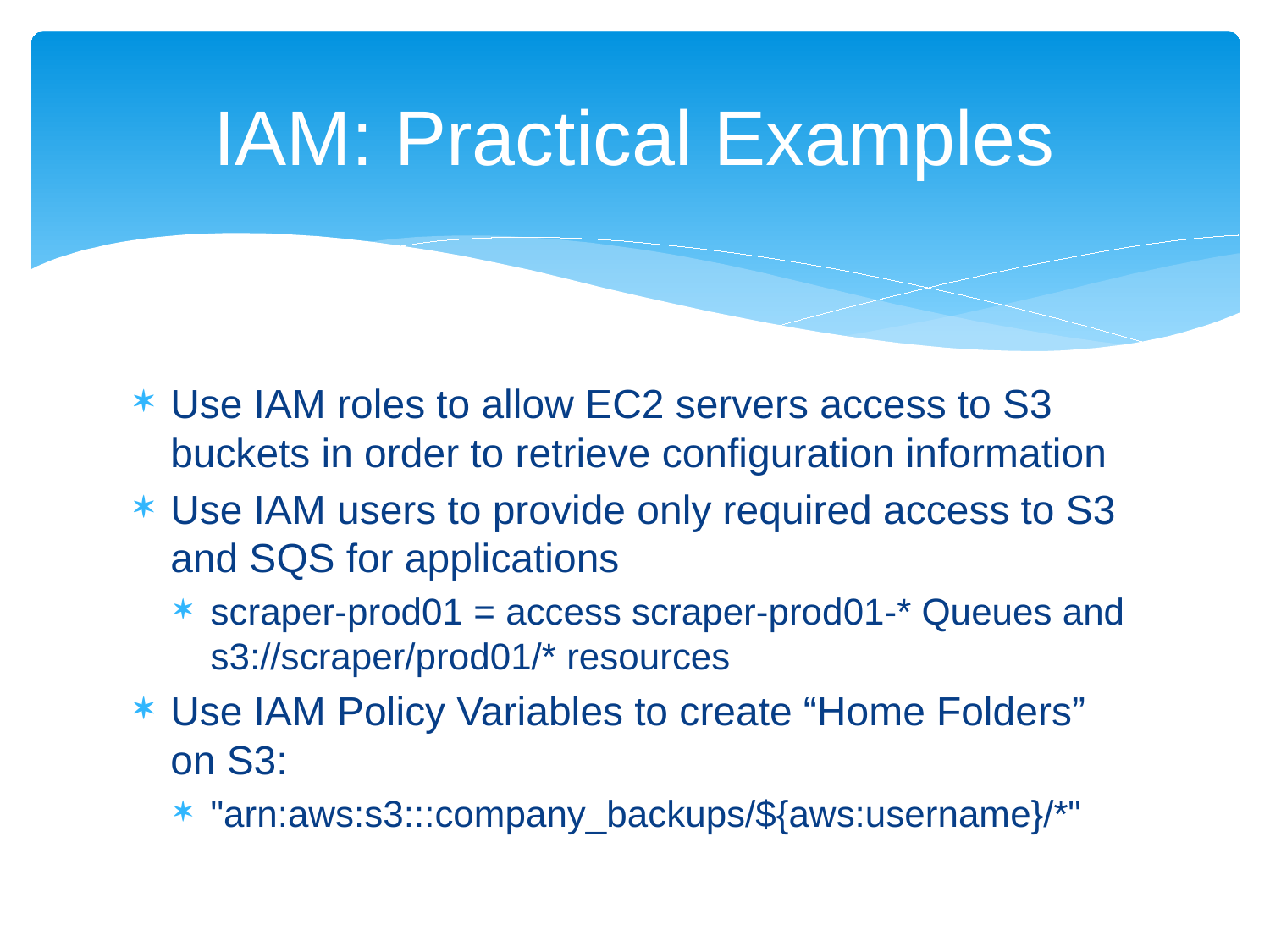

# IAM: Practical Examples
Use IAM roles to allow EC2 servers access to S3 buckets in order to retrieve configuration information
Use IAM users to provide only required access to S3 and SQS for applications
scraper-prod01 = access scraper-prod01-* Queues and s3://scraper/prod01/* resources
Use IAM Policy Variables to create “Home Folders” on S3:
"arn:aws:s3:::company_backups/${aws:username}/*"